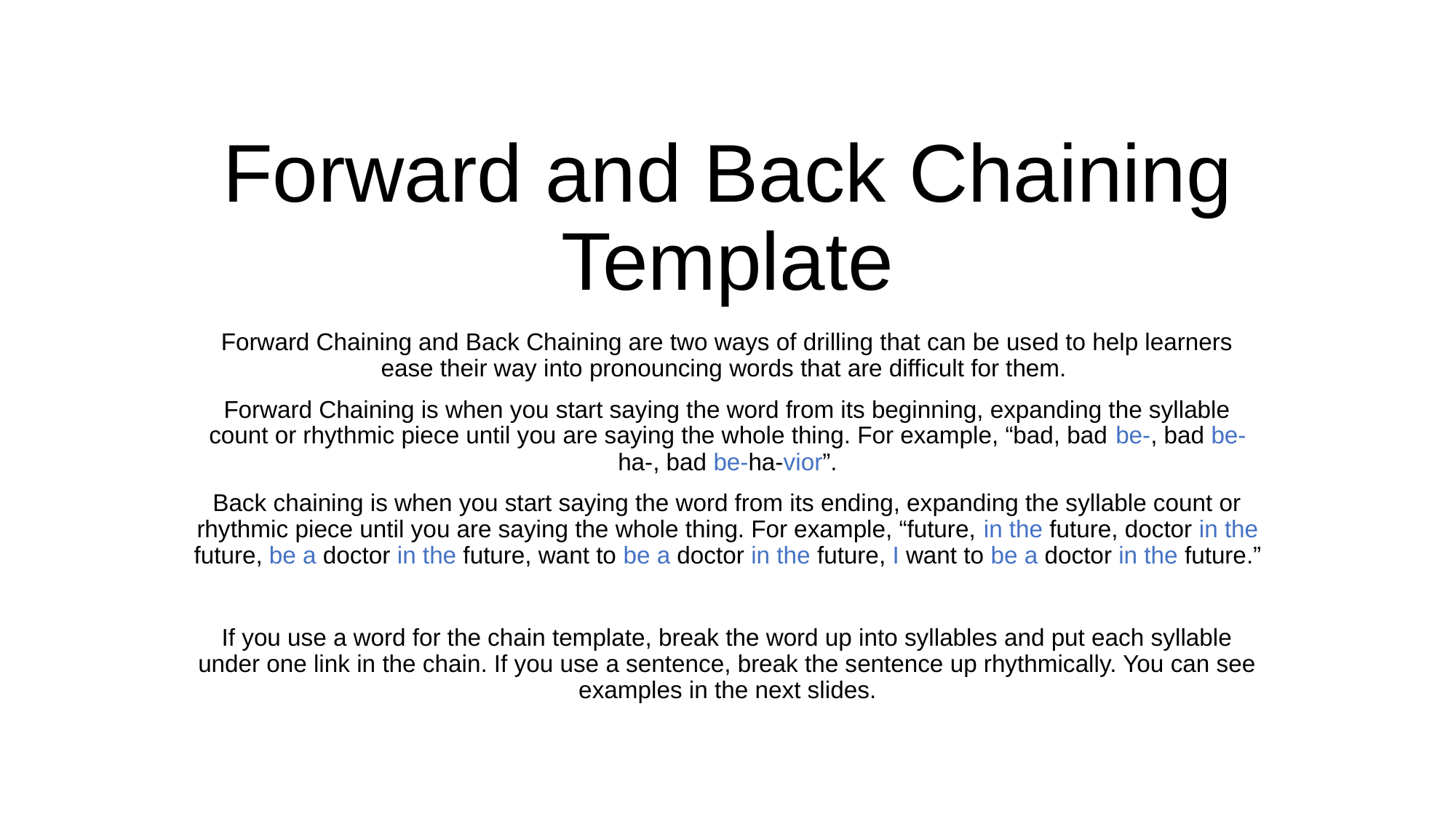

# Forward and Back Chaining Template
Forward Chaining and Back Chaining are two ways of drilling that can be used to help learners ease their way into pronouncing words that are difficult for them.
Forward Chaining is when you start saying the word from its beginning, expanding the syllable count or rhythmic piece until you are saying the whole thing. For example, “bad, bad be-, bad be-ha-, bad be-ha-vior”.
Back chaining is when you start saying the word from its ending, expanding the syllable count or rhythmic piece until you are saying the whole thing. For example, “future, in the future, doctor in the future, be a doctor in the future, want to be a doctor in the future, I want to be a doctor in the future.”

If you use a word for the chain template, break the word up into syllables and put each syllable under one link in the chain. If you use a sentence, break the sentence up rhythmically. You can see examples in the next slides.